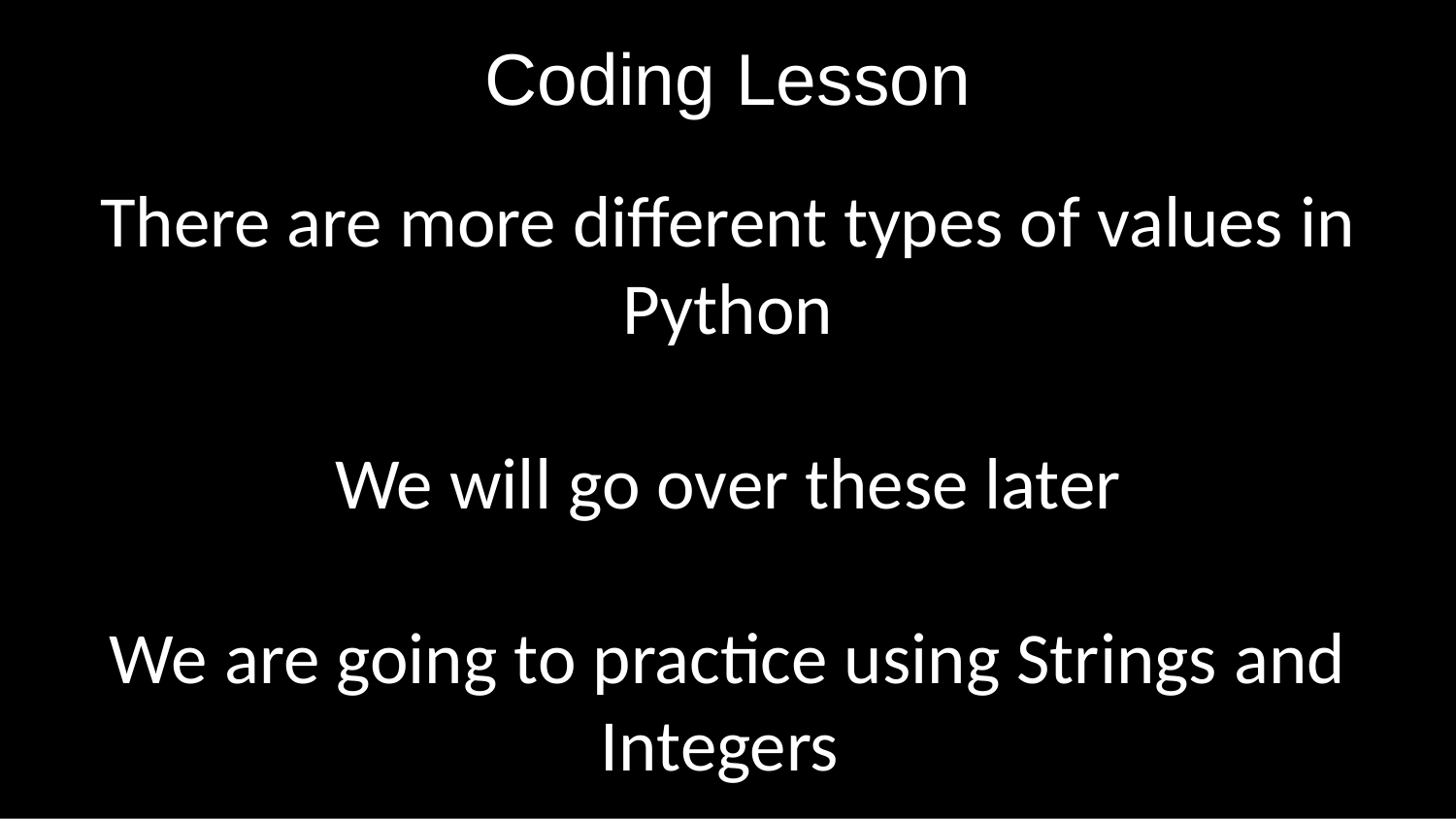

# Coding Lesson
There are more different types of values in Python

We will go over these later

We are going to practice using Strings and Integers